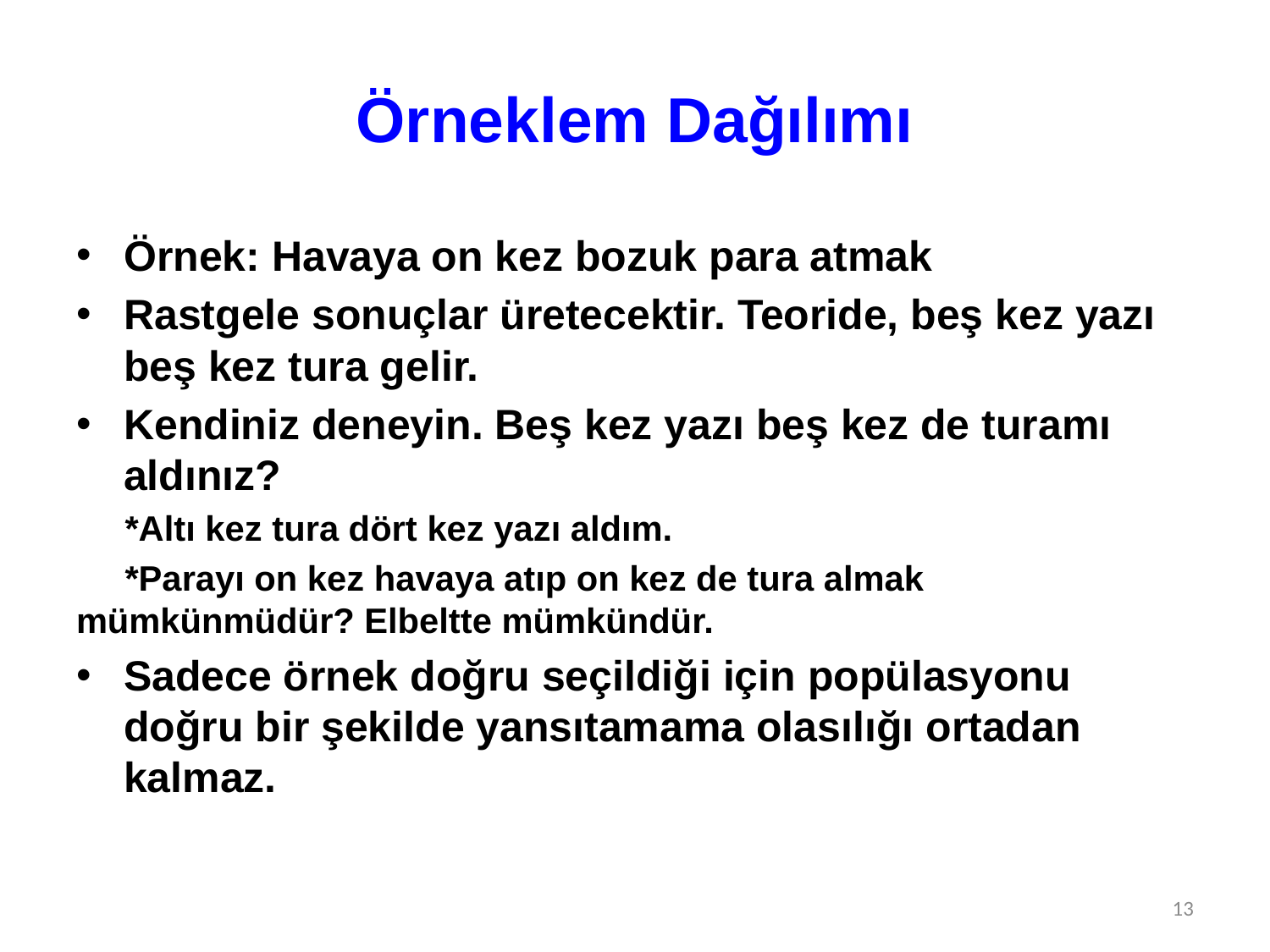

# Örneklem Dağılımı
Örnek: Havaya on kez bozuk para atmak
Rastgele sonuçlar üretecektir. Teoride, beş kez yazı beş kez tura gelir.
Kendiniz deneyin. Beş kez yazı beş kez de turamı aldınız?
     *Altı kez tura dört kez yazı aldım.
     *Parayı on kez havaya atıp on kez de tura almak mümkünmüdür? Elbeltte mümkündür.
Sadece örnek doğru seçildiği için popülasyonu doğru bir şekilde yansıtamama olasılığı ortadan kalmaz.

13